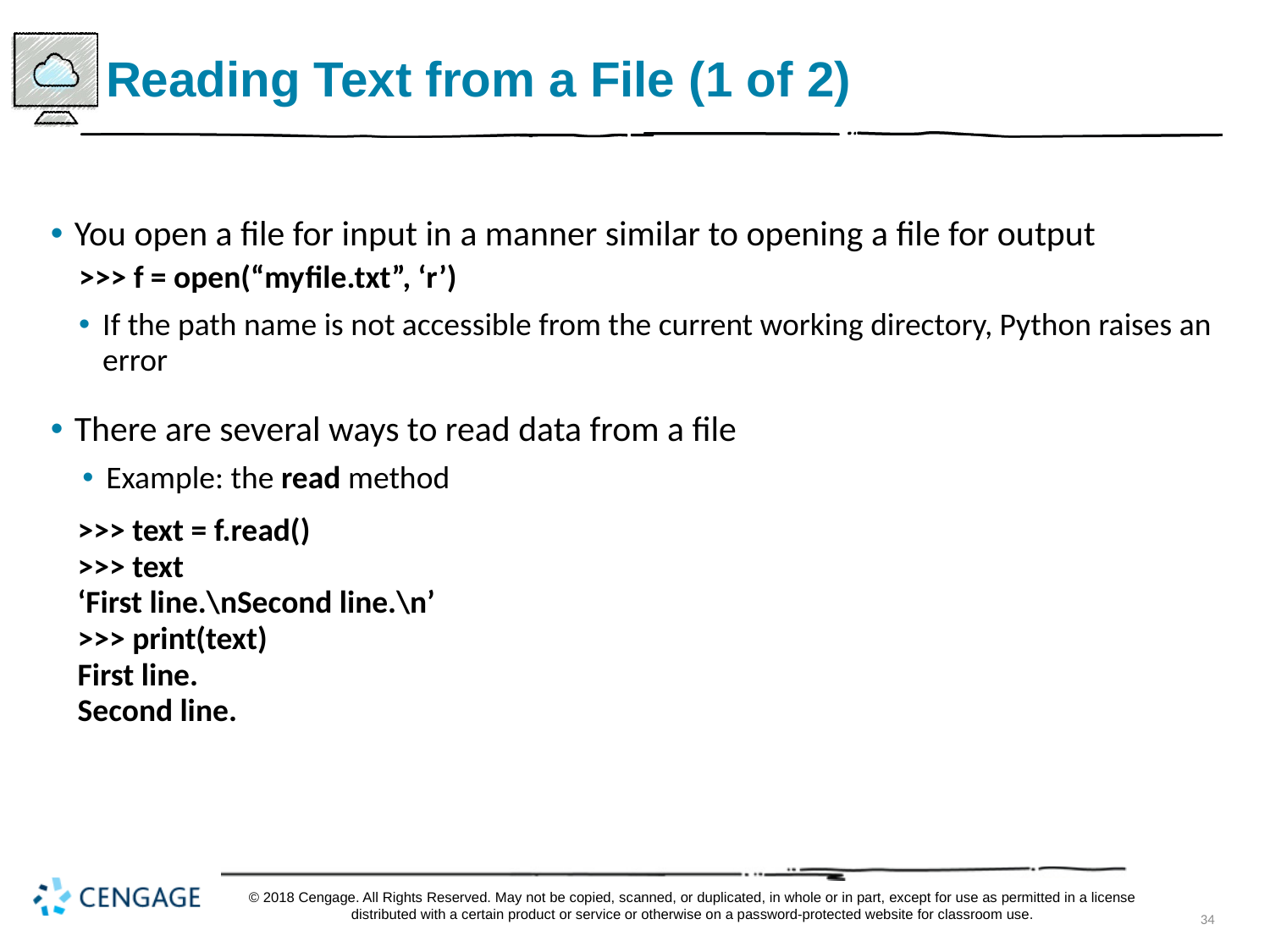

# Reading Text from a File (1 of 2)
You open a file for input in a manner similar to opening a file for output
>>> f = open(“my file.txt”, ‘r’)
If the path name is not accessible from the current working directory, Python raises an error
There are several ways to read data from a file
Example: the read method
>>> text = f.read()
>>> text
‘First line.\nSecond line.\n’
>>> print(text)
First line.
Second line.
© 2018 Cengage. All Rights Reserved. May not be copied, scanned, or duplicated, in whole or in part, except for use as permitted in a license distributed with a certain product or service or otherwise on a password-protected website for classroom use.